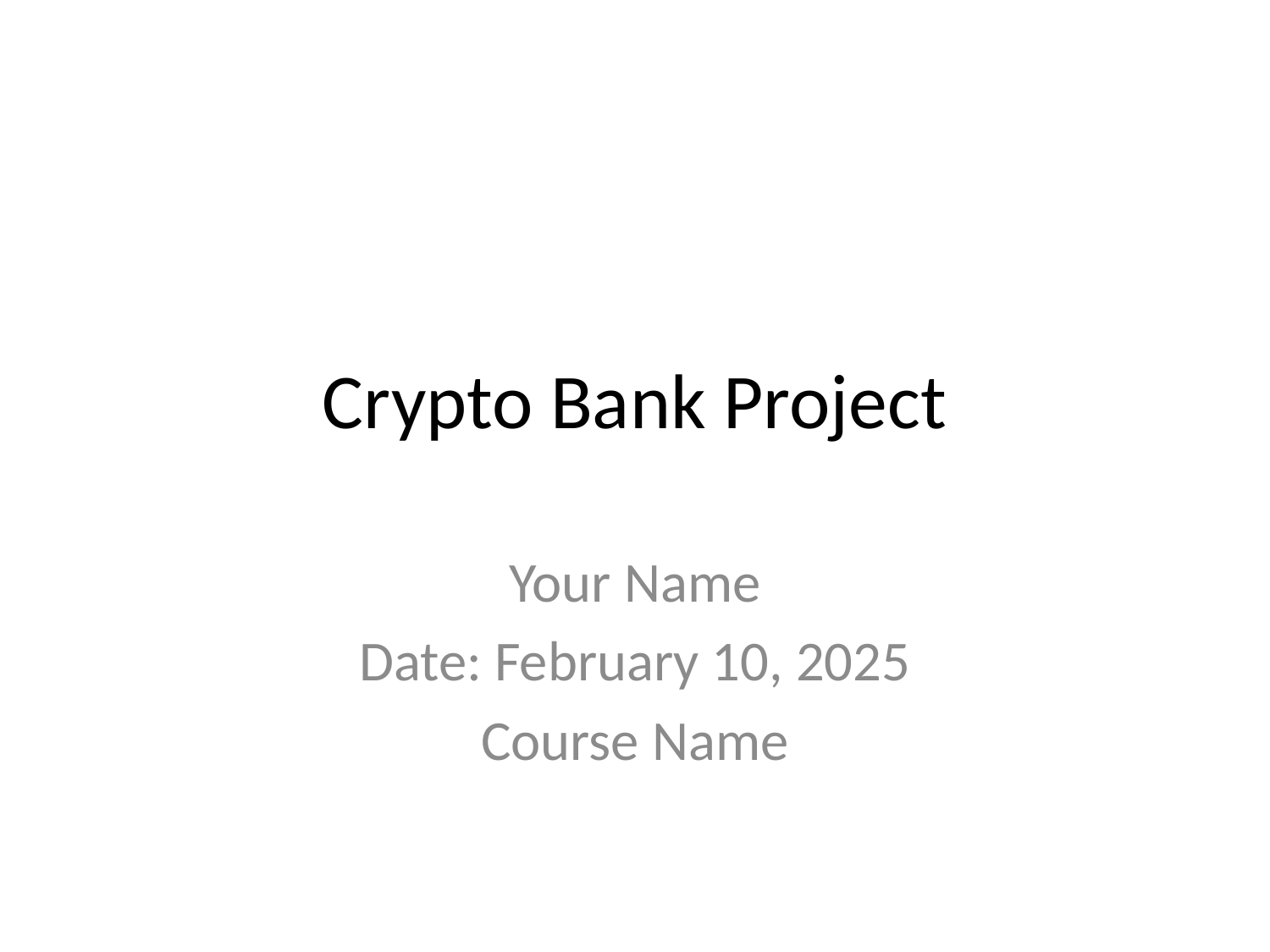

# Crypto Bank Project
Your Name
Date: February 10, 2025
Course Name